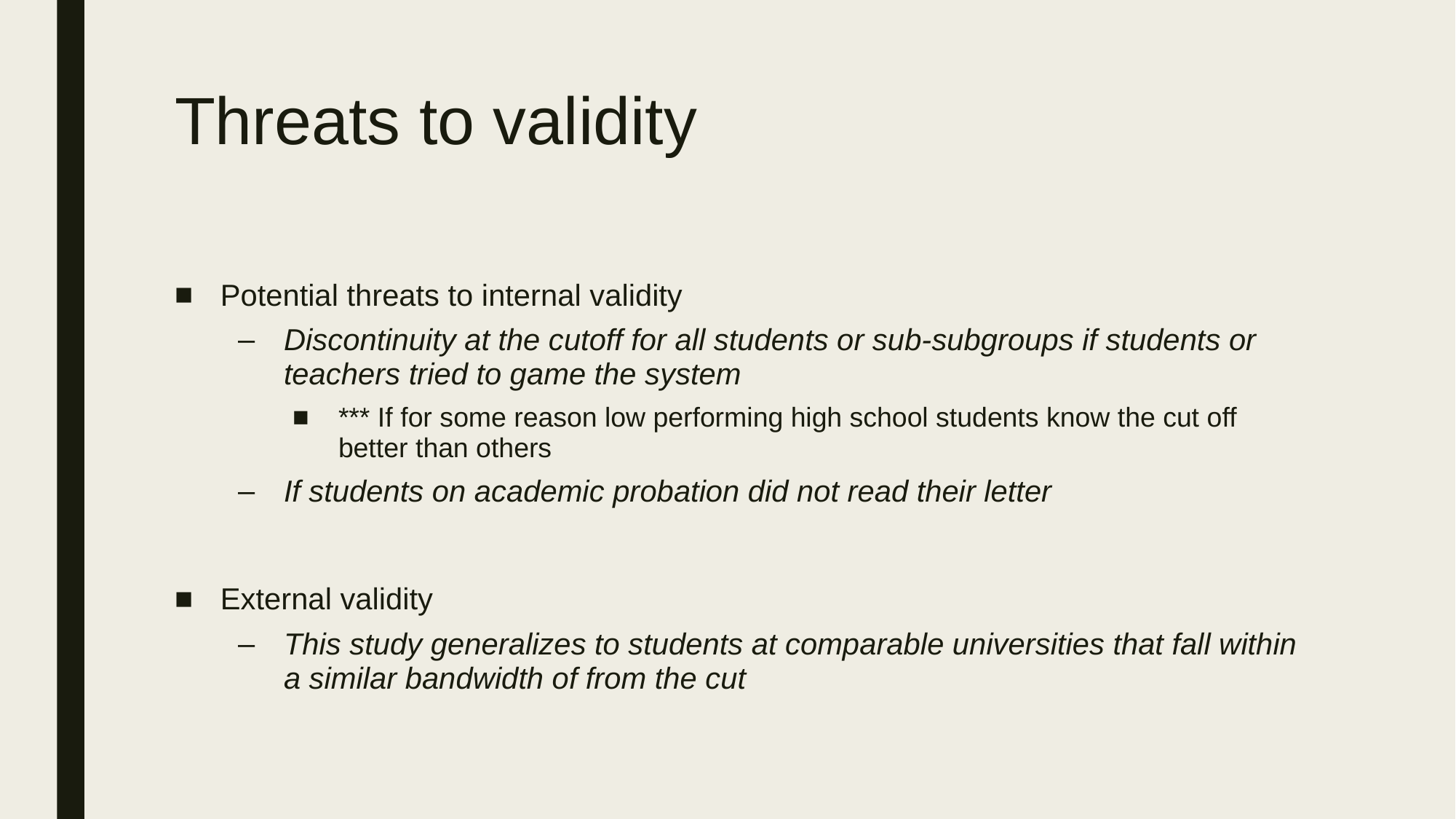

# Threats to validity
Potential threats to internal validity
Discontinuity at the cutoff for all students or sub-subgroups if students or teachers tried to game the system
*** If for some reason low performing high school students know the cut off better than others
If students on academic probation did not read their letter

External validity
This study generalizes to students at comparable universities that fall within a similar bandwidth of from the cut